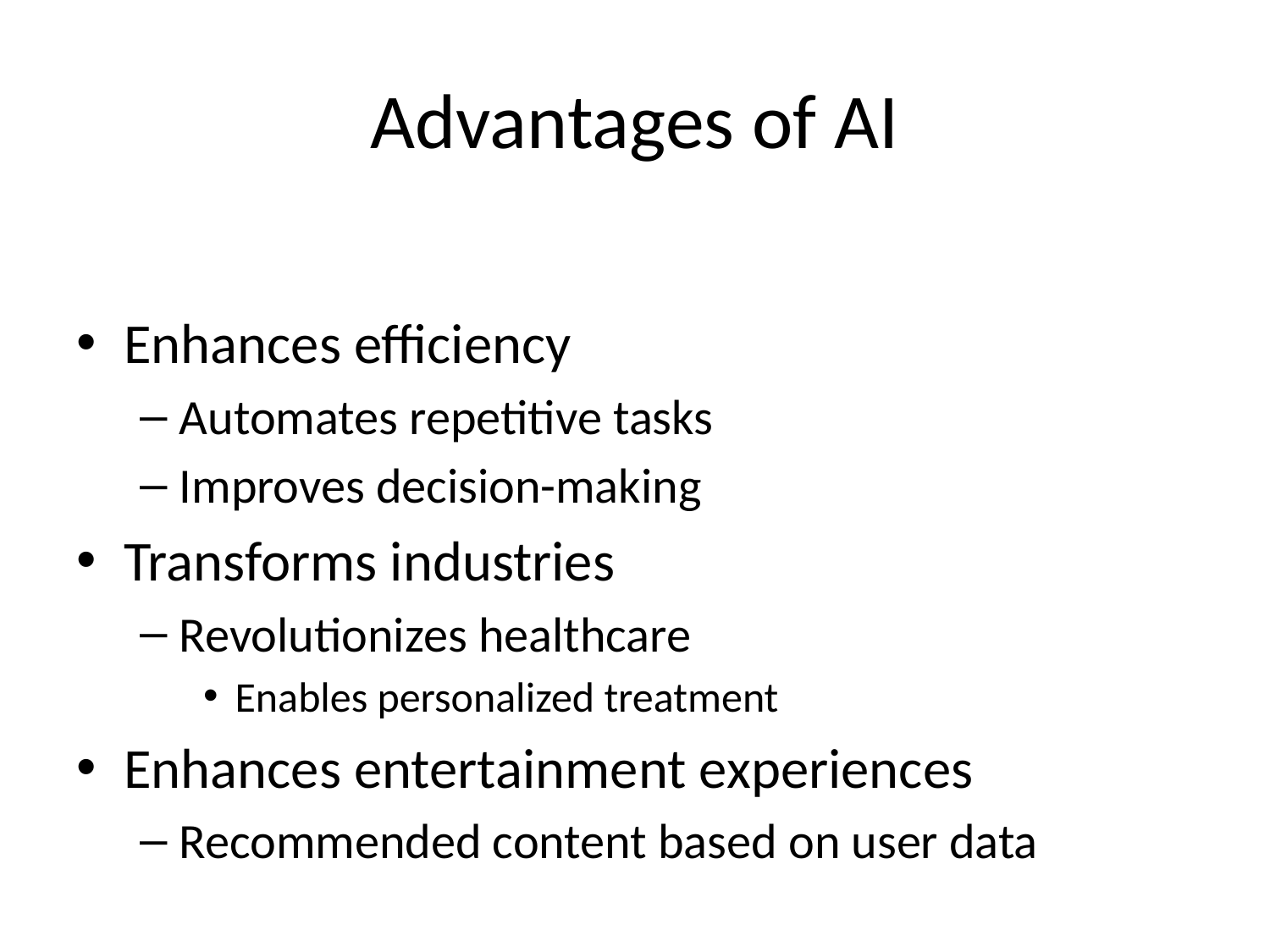

# Advantages of AI

Enhances efficiency
Automates repetitive tasks
Improves decision-making
Transforms industries
Revolutionizes healthcare
Enables personalized treatment
Enhances entertainment experiences
Recommended content based on user data